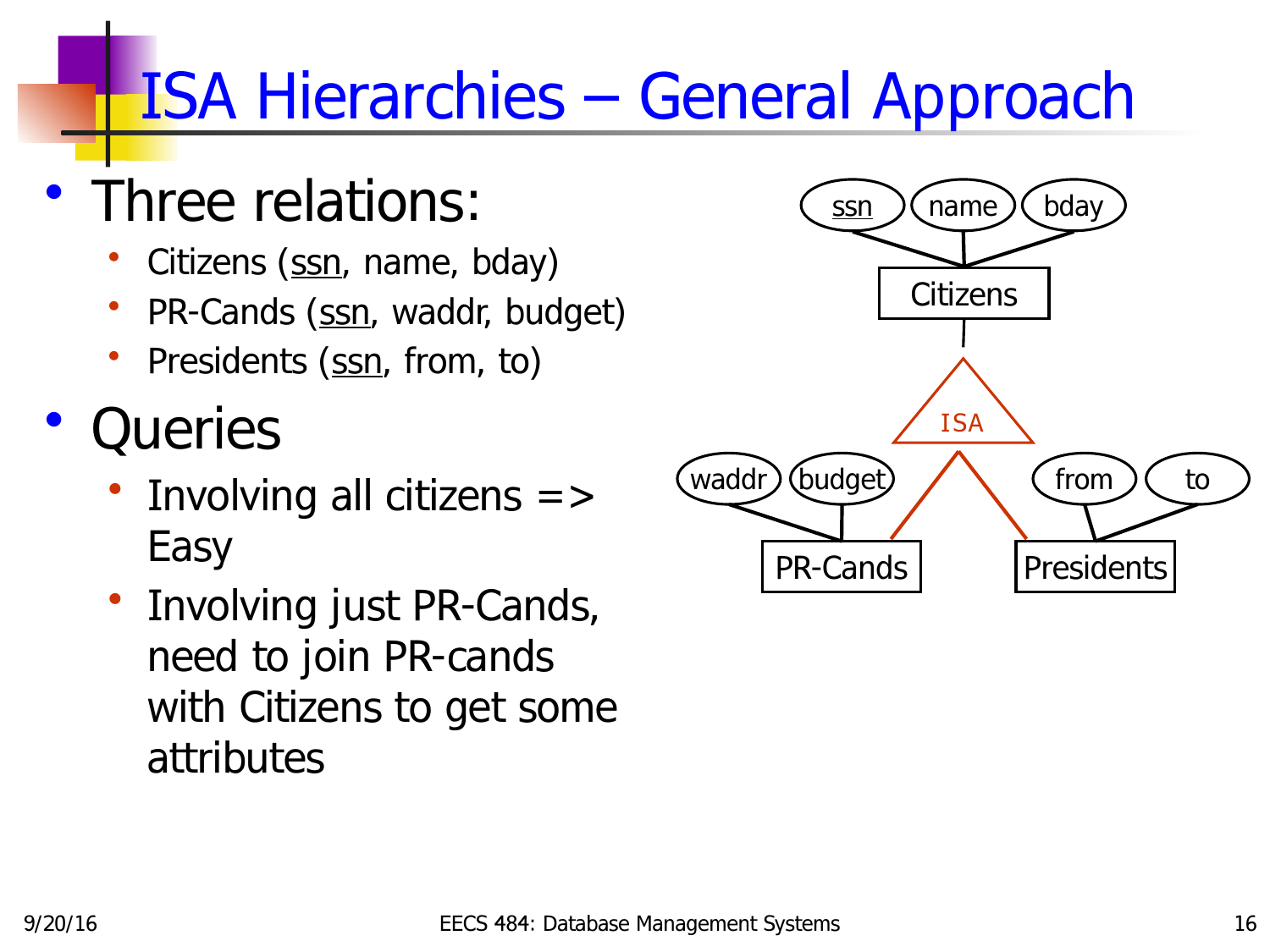

# ISA Hierarchies – General Approach
Three relations:
Citizens (ssn, name, bday)
PR-Cands (ssn, waddr, budget)
Presidents (ssn, from, to)
Queries
Involving all citizens => Easy
Involving just PR-Cands, need to join PR-cands with Citizens to get some attributes
ssn
name
bday
Citizens
ISA
waddr
budget
from
to
PR-Cands
Presidents
9/20/16
EECS 484: Database Management Systems
16